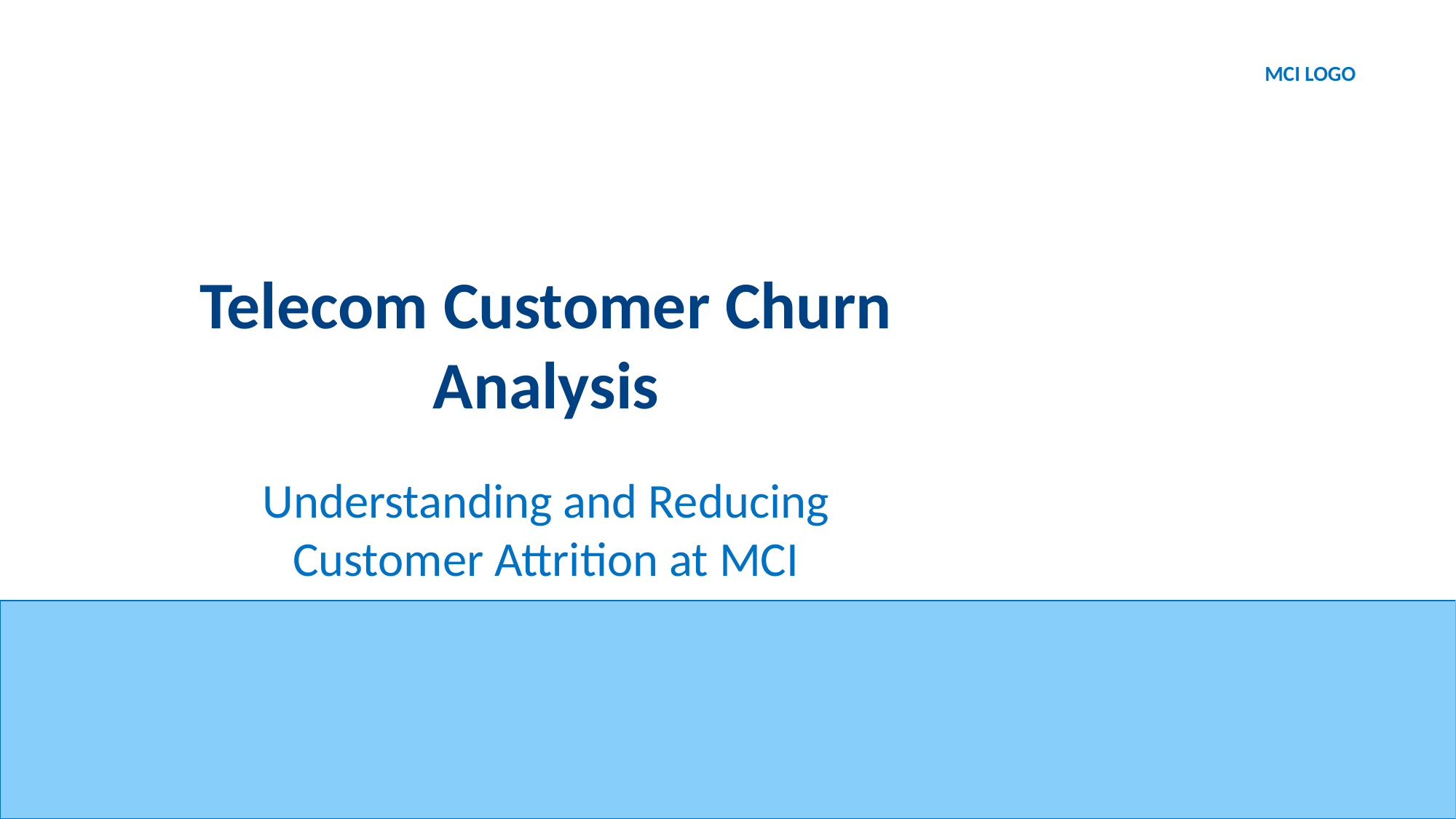

MCI LOGO
# Telecom Customer Churn Analysis
Understanding and Reducing Customer Attrition at MCI